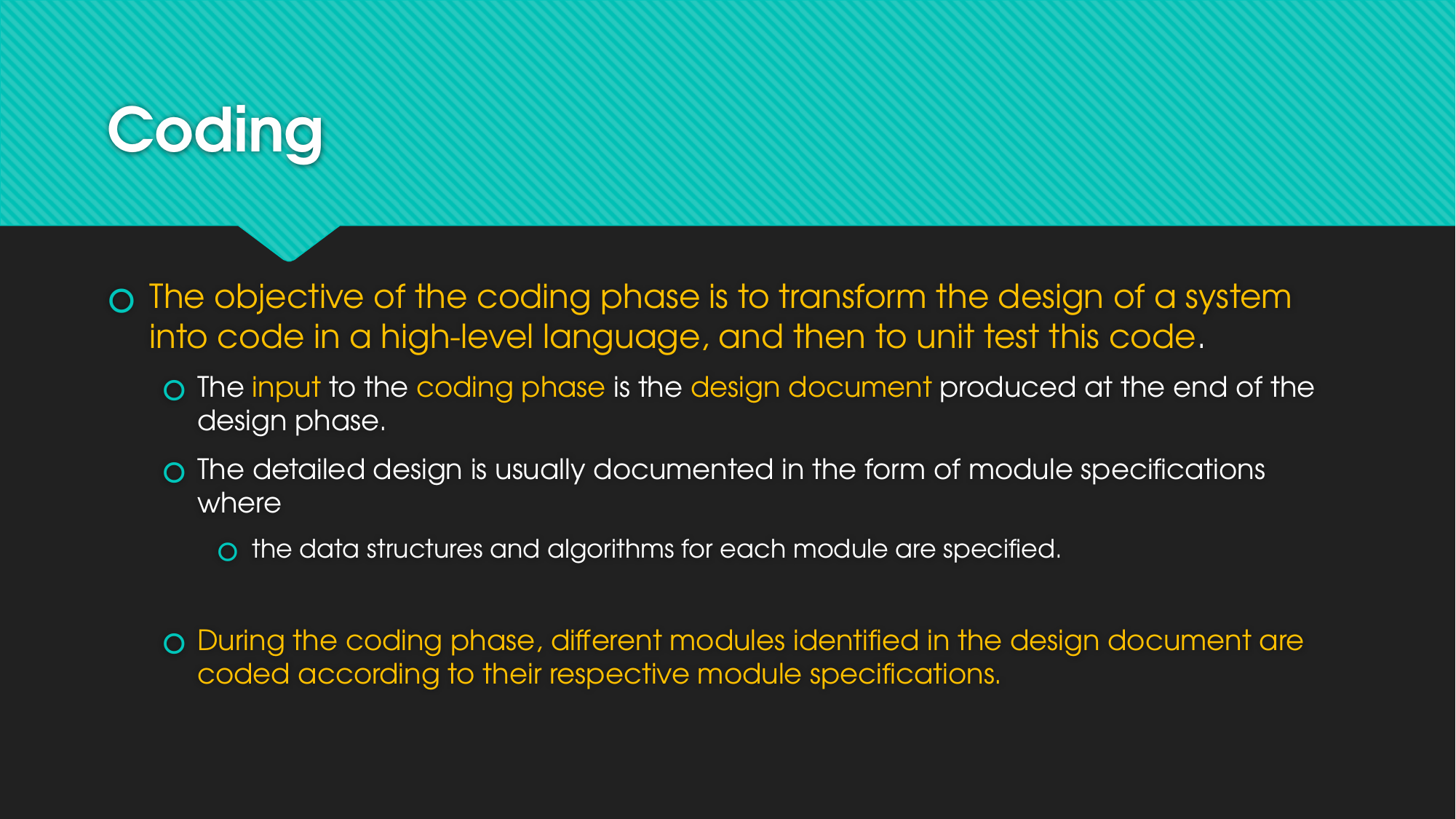

# Coding
The objective of the coding phase is to transform the design of a system into code in a high-level language, and then to unit test this code.
The input to the coding phase is the design document produced at the end of the design phase.
The detailed design is usually documented in the form of module specifications where
 the data structures and algorithms for each module are specified.

During the coding phase, different modules identified in the design document are coded according to their respective module specifications.